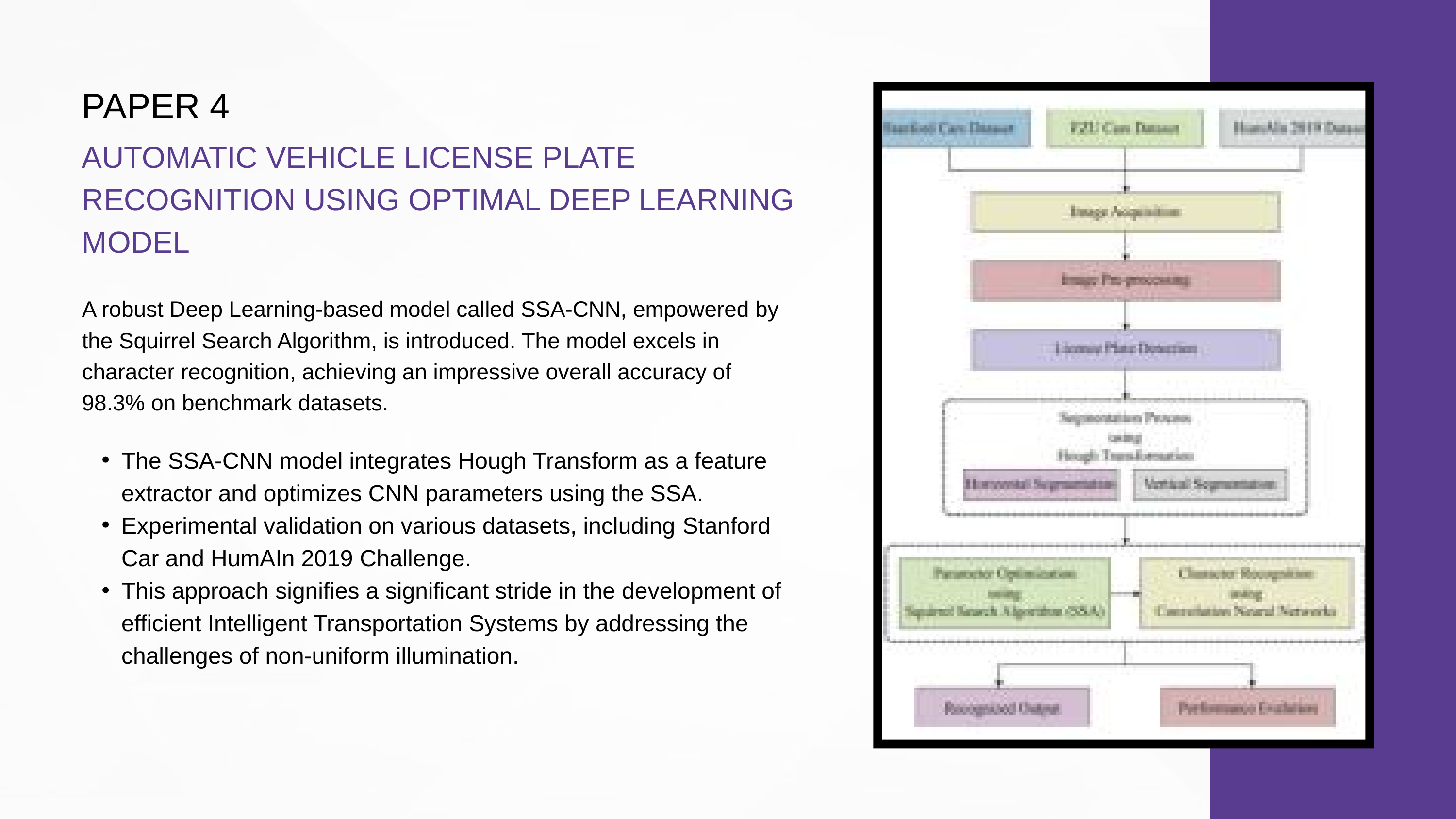

PAPER 4

AUTOMATIC VEHICLE LICENSE PLATE RECOGNITION USING OPTIMAL DEEP LEARNING MODEL
A robust Deep Learning-based model called SSA-CNN, empowered by the Squirrel Search Algorithm, is introduced. The model excels in character recognition, achieving an impressive overall accuracy of 98.3% on benchmark datasets.
The SSA-CNN model integrates Hough Transform as a feature extractor and optimizes CNN parameters using the SSA.
Experimental validation on various datasets, including Stanford Car and HumAIn 2019 Challenge.
This approach signifies a significant stride in the development of efficient Intelligent Transportation Systems by addressing the challenges of non-uniform illumination.